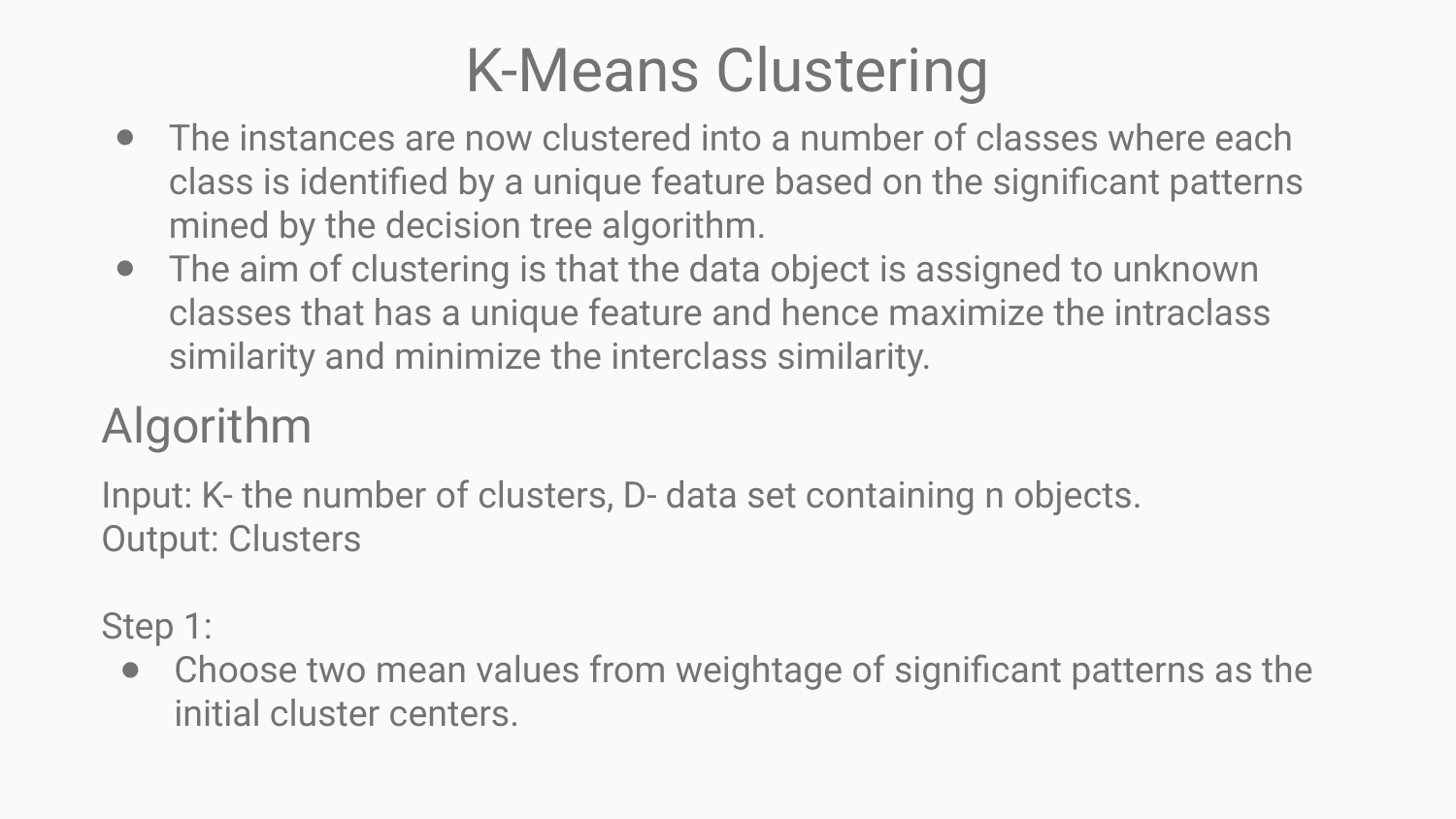

K-Means Clustering

The instances are now clustered into a number of classes where each class is identified by a unique feature based on the significant patterns mined by the decision tree algorithm.
The aim of clustering is that the data object is assigned to unknown classes that has a unique feature and hence maximize the intraclass similarity and minimize the interclass similarity.

Algorithm
Input: K- the number of clusters, D- data set containing n objects.
Output: Clusters

Step 1:
Choose two mean values from weightage of significant patterns as the initial cluster centers.